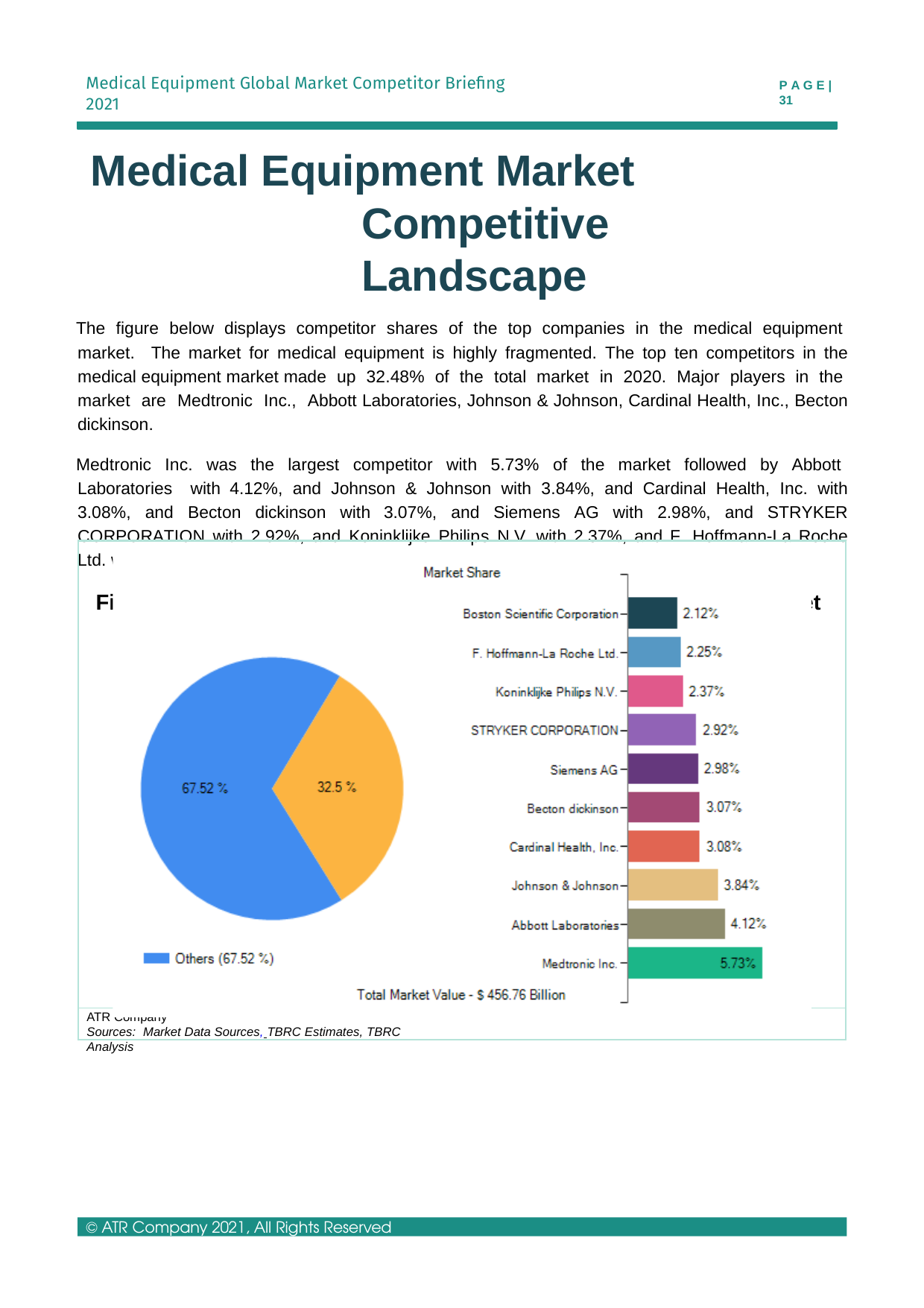

Medical Equipment Global Market Competitor Briefing 2021
P A G E | 31

Medical Equipment Market Competitive Landscape
The  figure  below  displays  competitor  shares  of  the  top  companies  in  the  medical  equipment  market.  The market for medical equipment is highly fragmented. The top ten competitors in the medical equipment market made  up  32.48%  of  the  total  market  in  2020.  Major  players  in  the  market  are  Medtronic  Inc.,  Abbott Laboratories, Johnson & Johnson, Cardinal Health, Inc., Becton dickinson.

Medtronic  Inc.  was  the  largest  competitor  with  5.73%  of  the  market  followed  by  Abbott  Laboratories  with 4.12%, and Johnson & Johnson with 3.84%, and Cardinal Health, Inc. with 3.08%, and Becton dickinson with 3.07%, and Siemens AG with 2.98%, and STRYKER CORPORATION with 2.92%, and Koninklijke Philips N.V. with 2.37%, and F. Hoffmann-La Roche Ltd. with 2.25%, and Boston Scientific Corporation with 2.12%.
Figure 3: Global Medical Equipment Key Competitor Estimated Market Shares, 2020, Percentage (%)

ATR Company
Sources:  Market Data Sources, TBRC Estimates, TBRC Analysis

© ATR Company 2021, All Rights Reserved